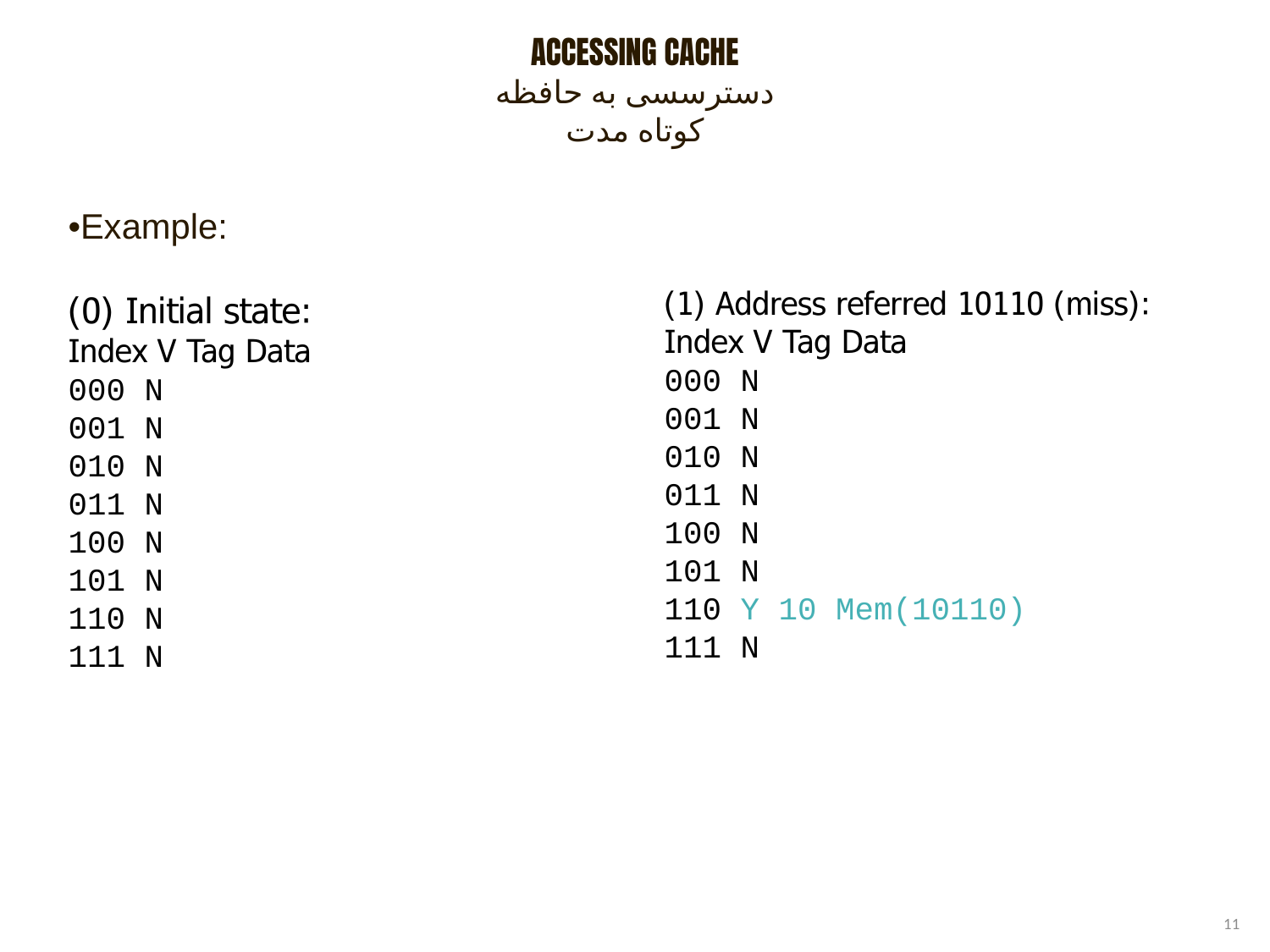

ACCESSING CACHE
دسترسسی به حافظه کوتاه مدت
•Example:

(0) Initial state:
Index V Tag Data
000 N
001 N
010 N
011 N
100 N
101 N
110 N
111 N
(1) Address referred 10110 (miss):
Index V Tag Data
000 N
001 N
010 N
011 N
100 N
101 N
110 Y 10 Mem(10110)
111 N